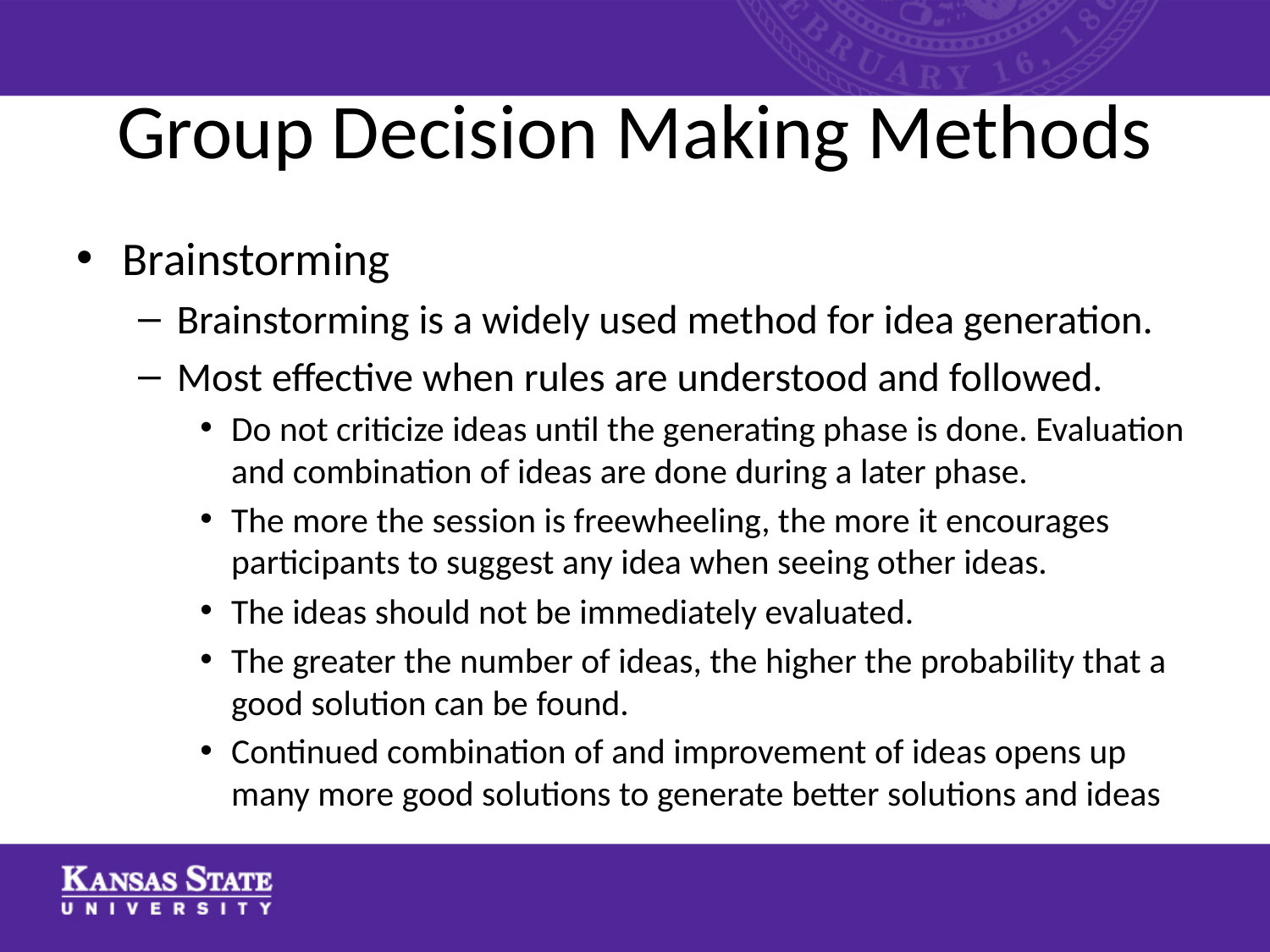

# Group Decision Making Methods
Brainstorming
Brainstorming is a widely used method for idea generation.
Most effective when rules are understood and followed.
Do not criticize ideas until the generating phase is done. Evaluation and combination of ideas are done during a later phase.
The more the session is freewheeling, the more it encourages participants to suggest any idea when seeing other ideas.
The ideas should not be immediately evaluated.
The greater the number of ideas, the higher the probability that a good solution can be found.
Continued combination of and improvement of ideas opens up many more good solutions to generate better solutions and ideas